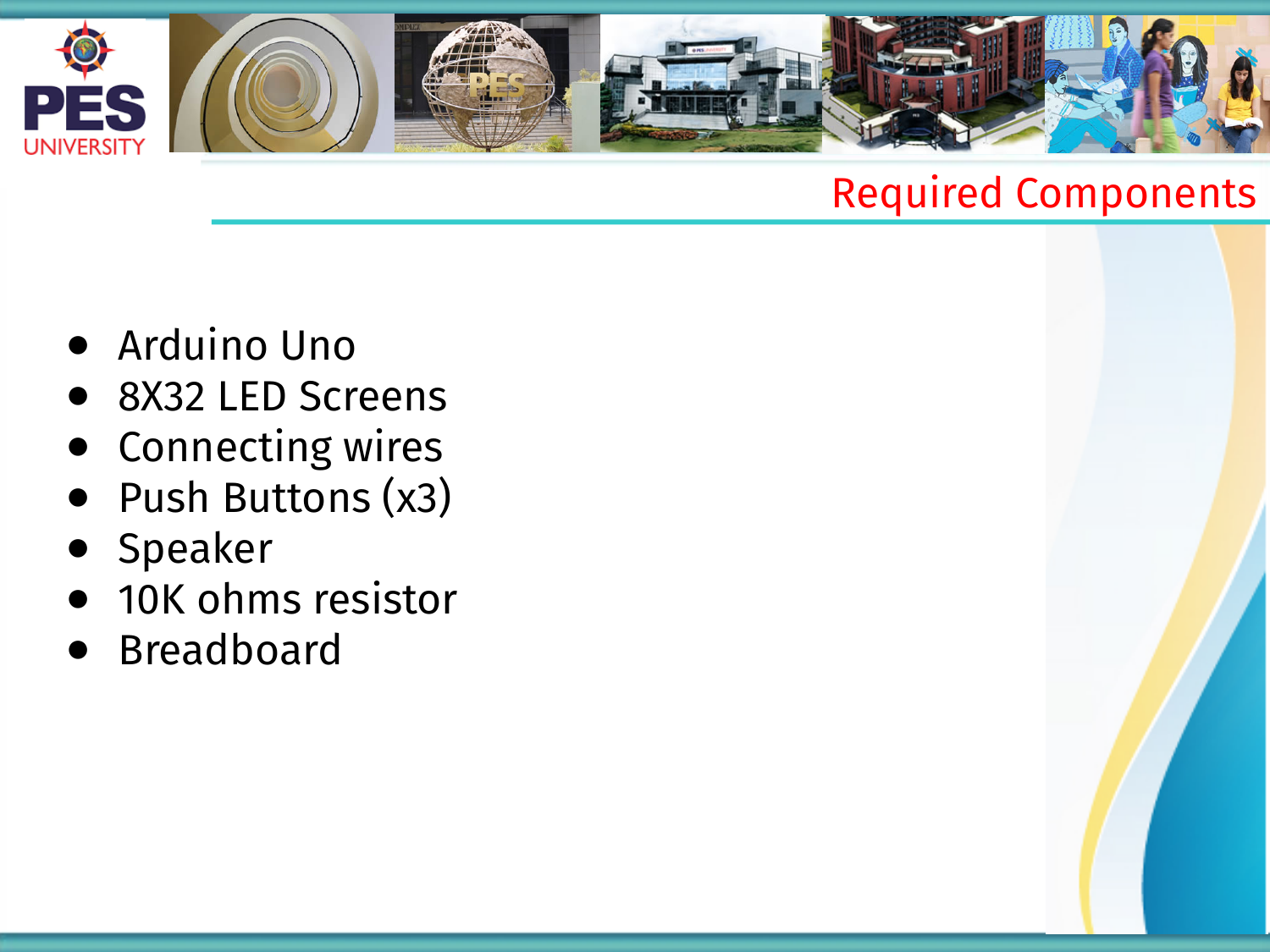

Required Components

Arduino Uno
8X32 LED Screens
Connecting wires
Push Buttons (x3)
Speaker
10K ohms resistor
Breadboard